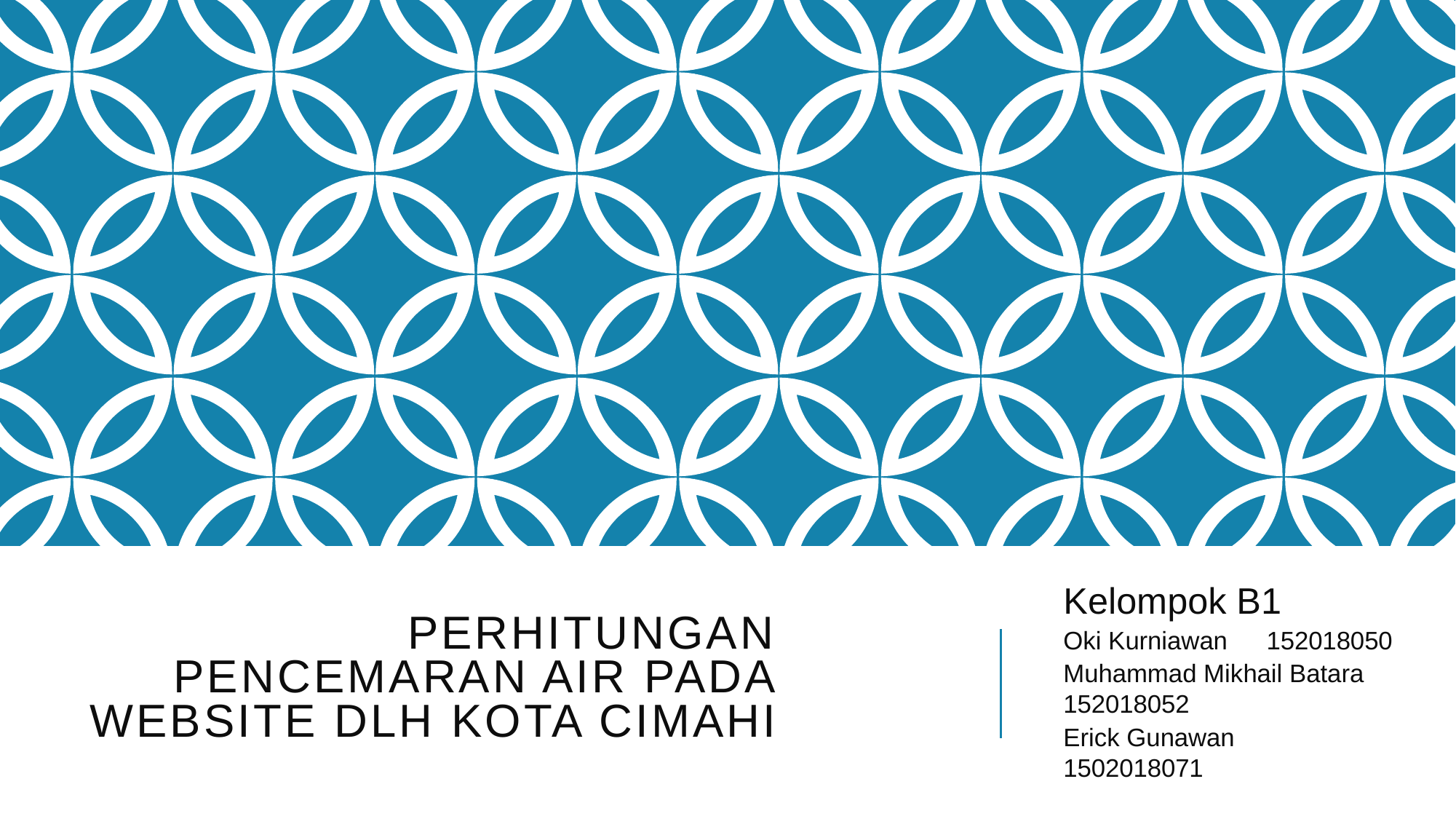

Kelompok B1
Oki Kurniawan 				152018050
Muhammad Mikhail Batara						152018052
Erick Gunawan 		  		1502018071
# Perhitungan Pencemaran Air pada Website DLH kota Cimahi